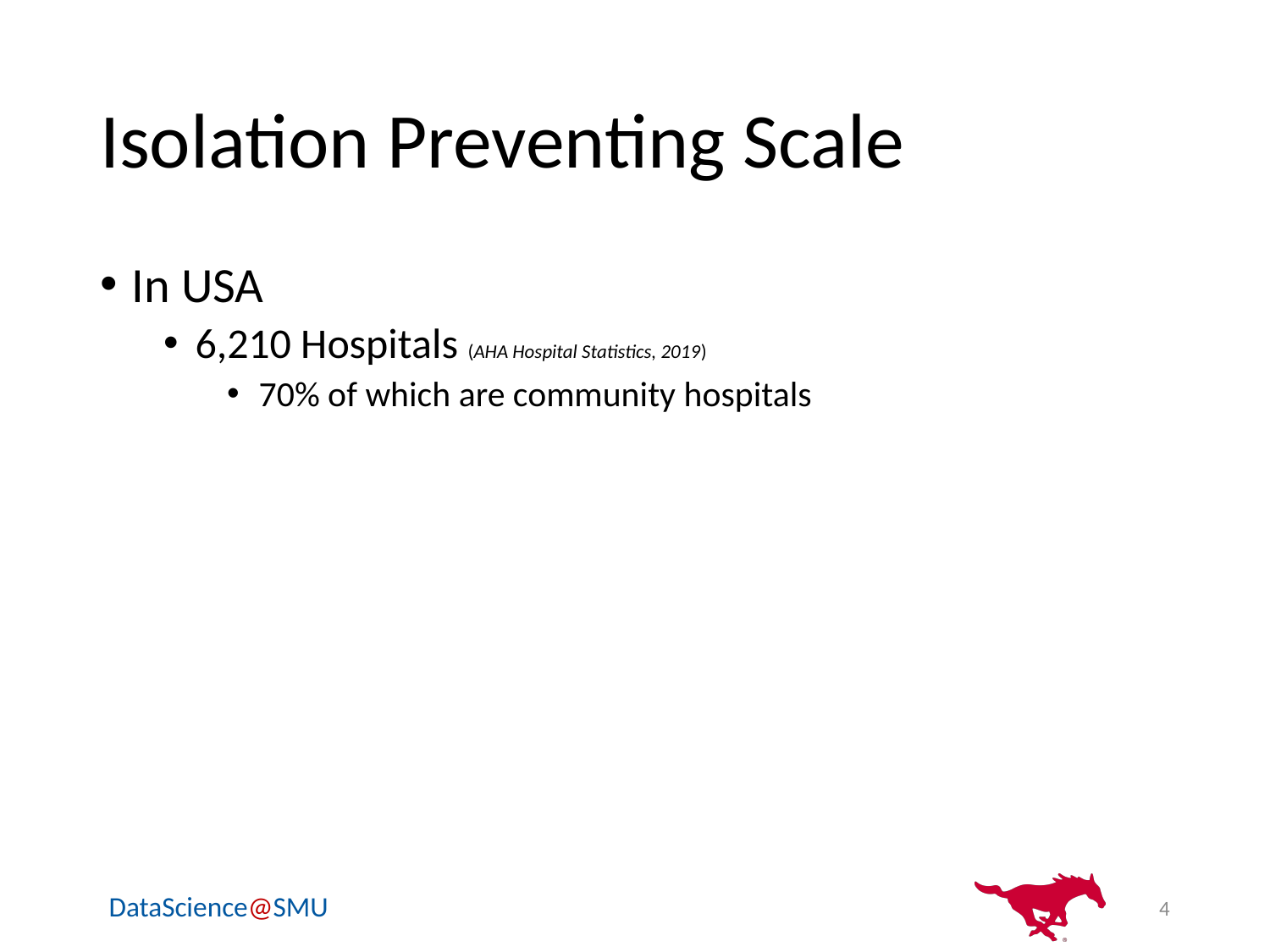

# Isolation Preventing Scale
In USA
6,210 Hospitals (AHA Hospital Statistics, 2019)
70% of which are community hospitals
4